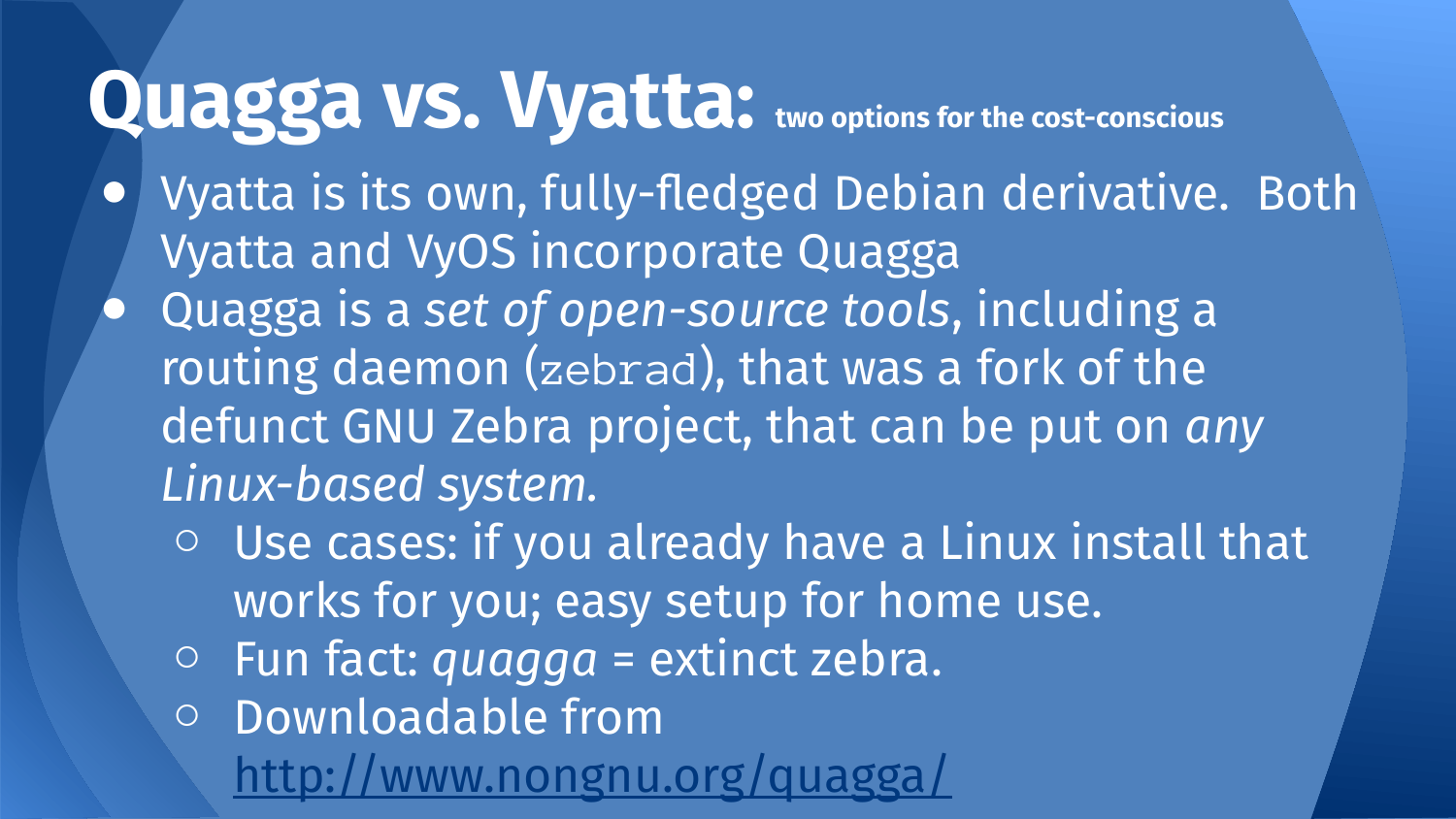

# Quagga vs. Vyatta: two options for the cost-conscious
Vyatta is its own, fully-fledged Debian derivative.  Both Vyatta and VyOS incorporate Quagga
Quagga is a set of open-source tools, including a routing daemon (zebrad), that was a fork of the defunct GNU Zebra project, that can be put on any Linux-based system.
Use cases: if you already have a Linux install that works for you; easy setup for home use.
Fun fact: quagga = extinct zebra.
Downloadable from http://www.nongnu.org/quagga/